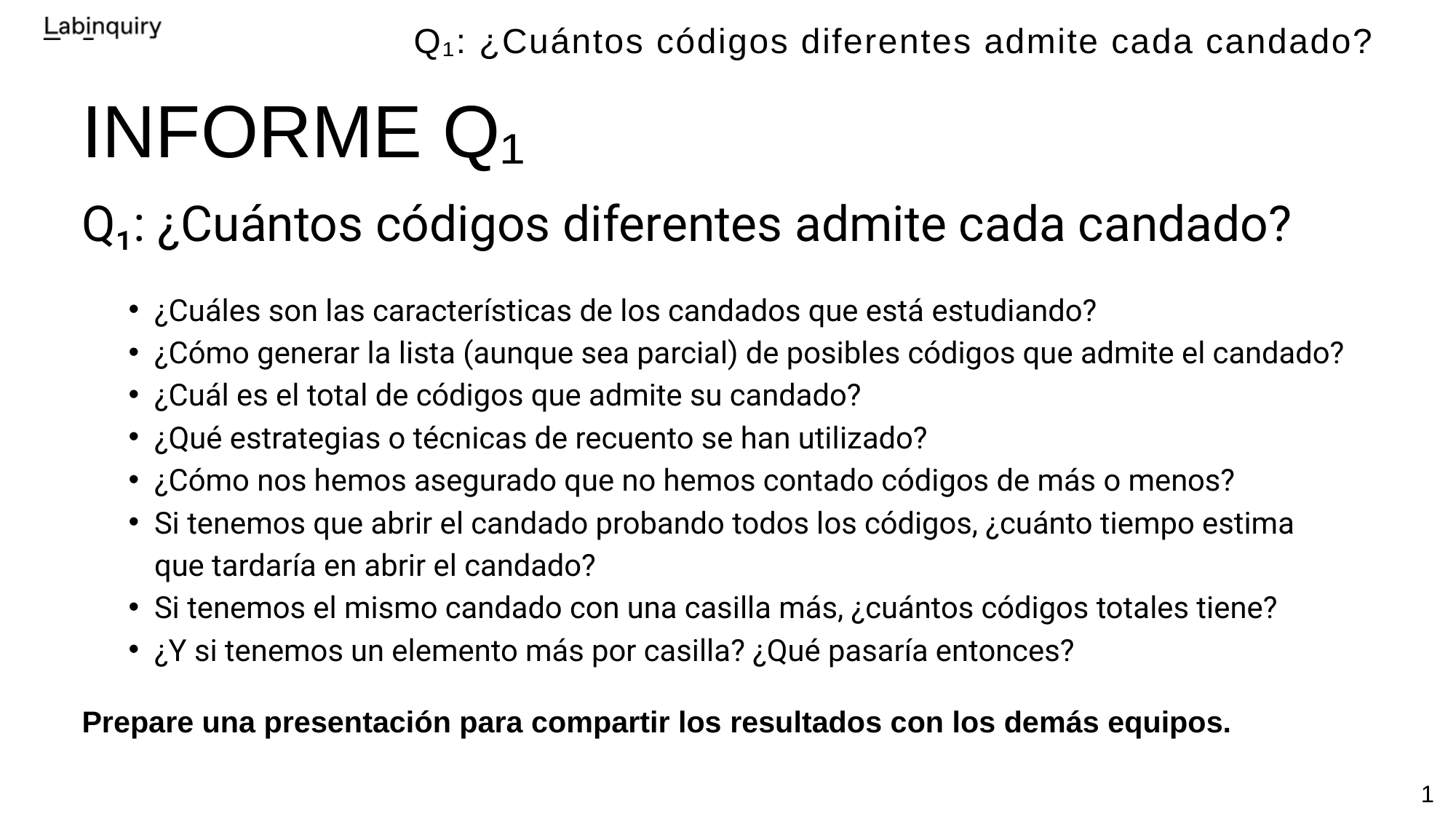

Q₁: ¿Cuántos códigos diferentes admite cada candado?
INFORME Q₁
Q₁: ¿Cuántos códigos diferentes admite cada candado?
¿Cuáles son las características de los candados que está estudiando?
¿Cómo generar la lista (aunque sea parcial) de posibles códigos que admite el candado?
¿Cuál es el total de códigos que admite su candado?
¿Qué estrategias o técnicas de recuento se han utilizado?
¿Cómo nos hemos asegurado que no hemos contado códigos de más o menos?
Si tenemos que abrir el candado probando todos los códigos, ¿cuánto tiempo estima que tardaría en abrir el candado?
Si tenemos el mismo candado con una casilla más, ¿cuántos códigos totales tiene?
¿Y si tenemos un elemento más por casilla? ¿Qué pasaría entonces?
Prepare una presentación para compartir los resultados con los demás equipos.
10